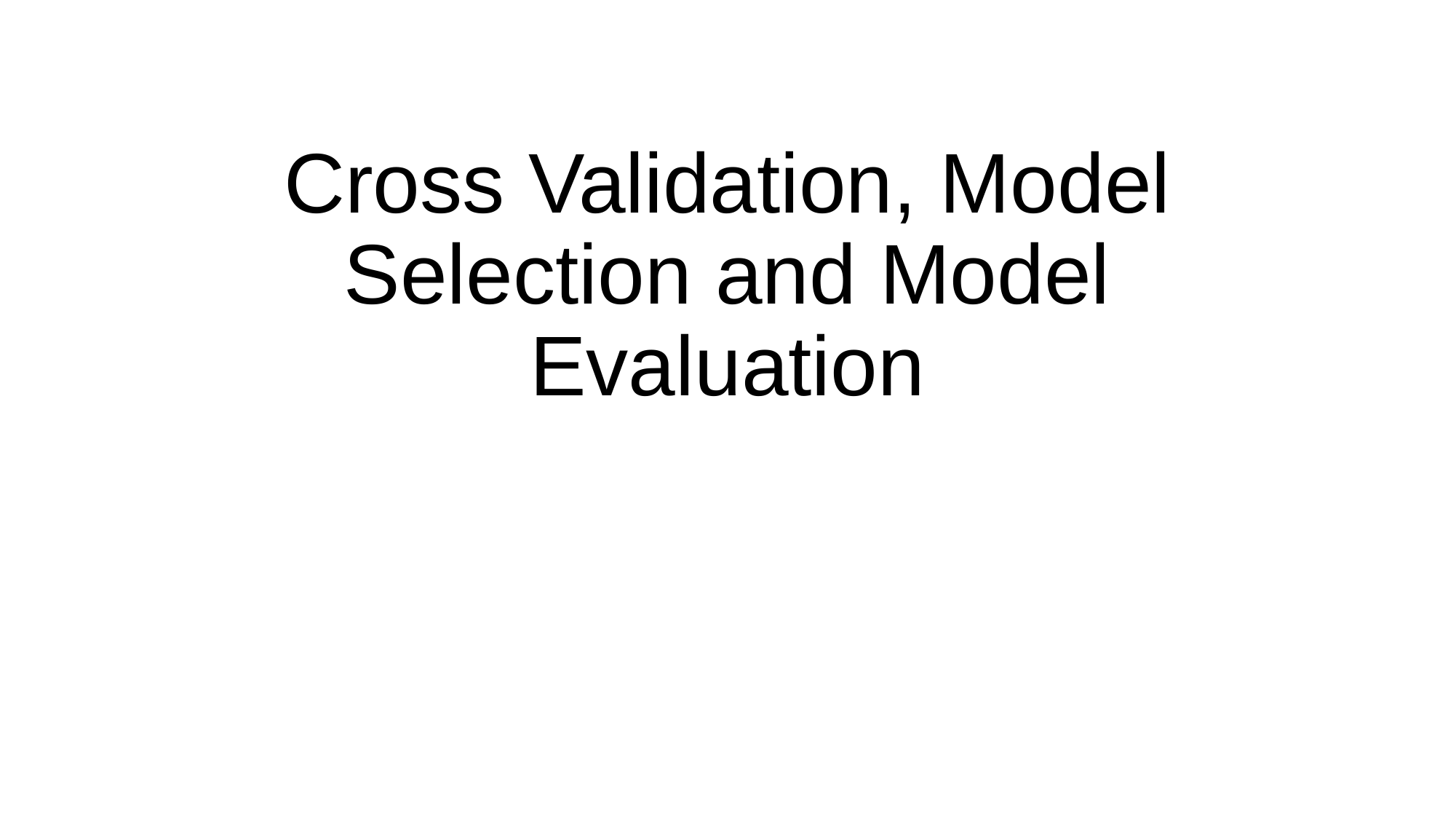

# Cross Validation, Model Selection and Model Evaluation